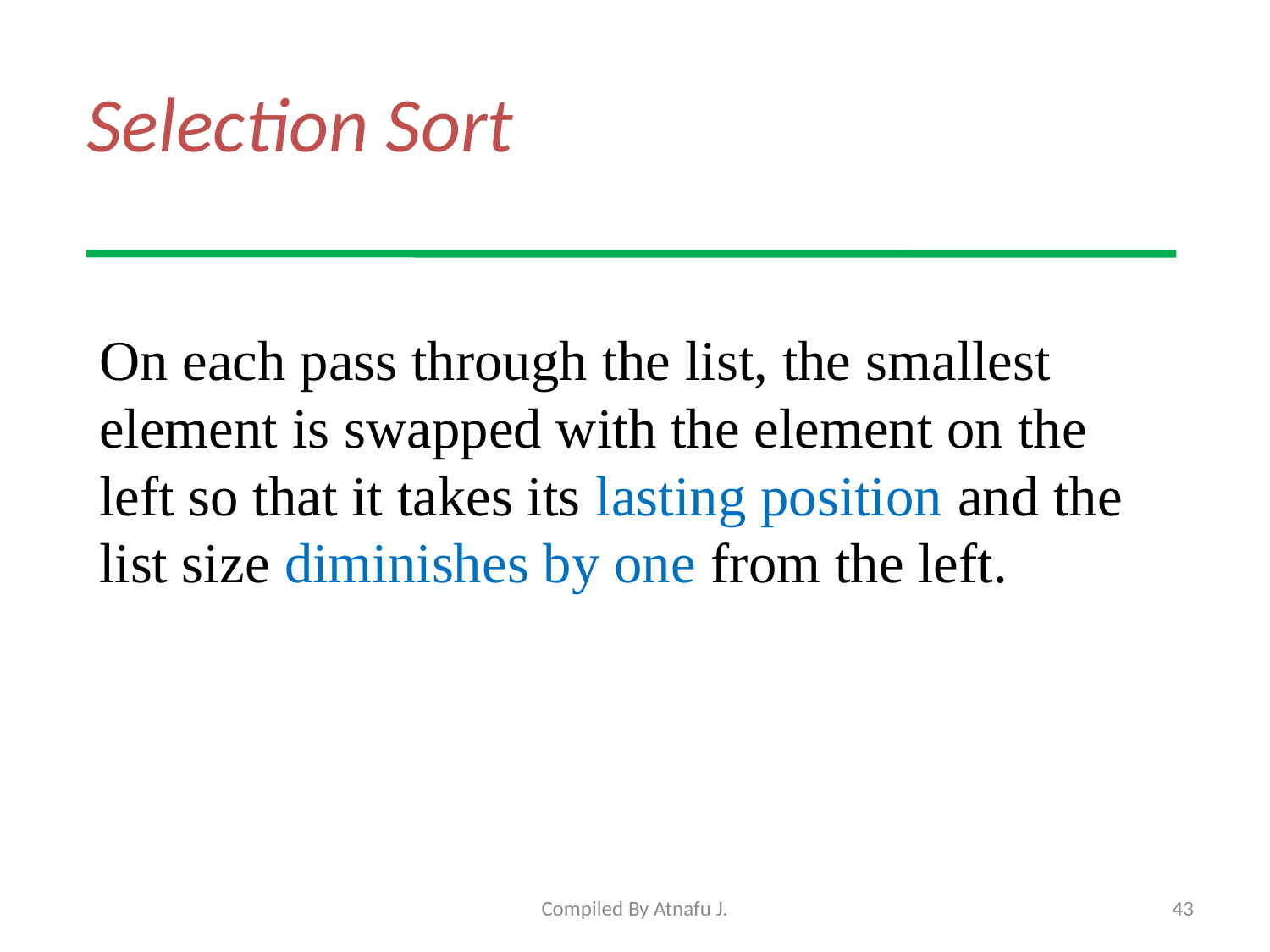

# Selection Sort
On each pass through the list, the smallest element is swapped with the element on the left so that it takes its lasting position and the list size diminishes by one from the left.

Compiled By Atnafu J.
43